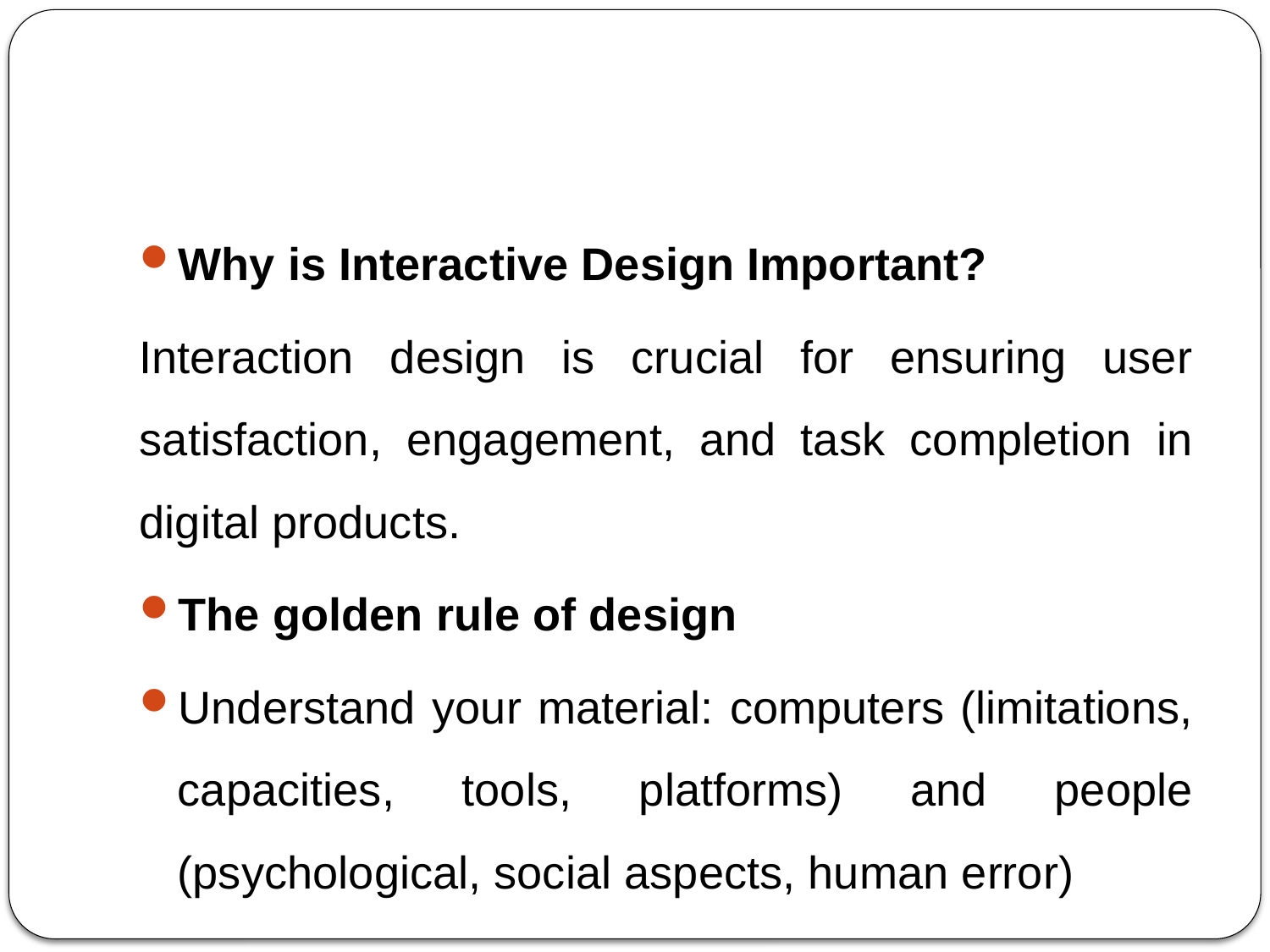

#
Why is Interactive Design Important?
Interaction design is crucial for ensuring user satisfaction, engagement, and task completion in digital products.
The golden rule of design
Understand your material: computers (limitations, capacities, tools, platforms) and people (psychological, social aspects, human error)